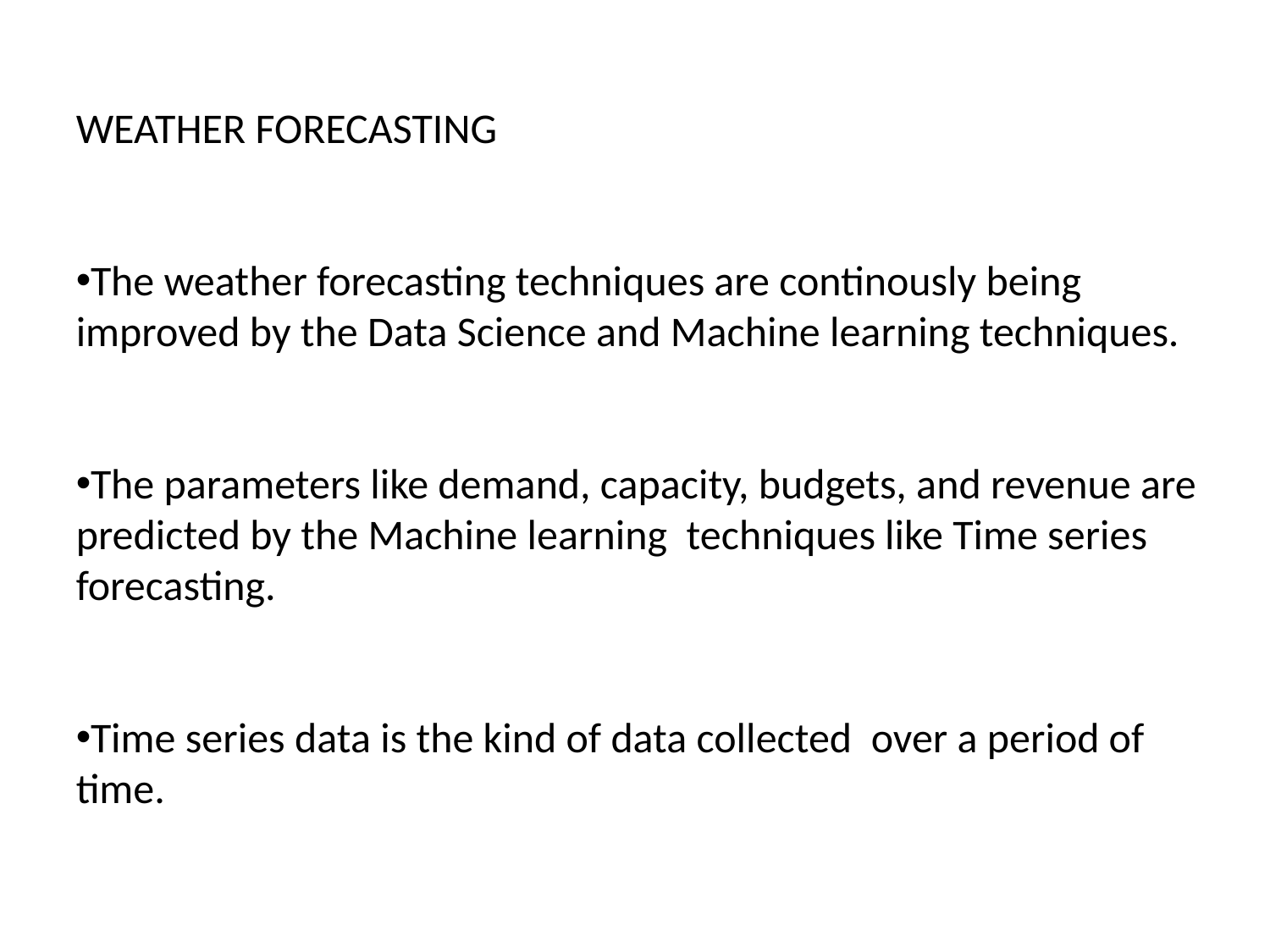

WEATHER FORECASTING

The weather forecasting techniques are continously being improved by the Data Science and Machine learning techniques.

The parameters like demand, capacity, budgets, and revenue are predicted by the Machine learning  techniques like Time series forecasting.

Time series data is the kind of data collected  over a period of time.